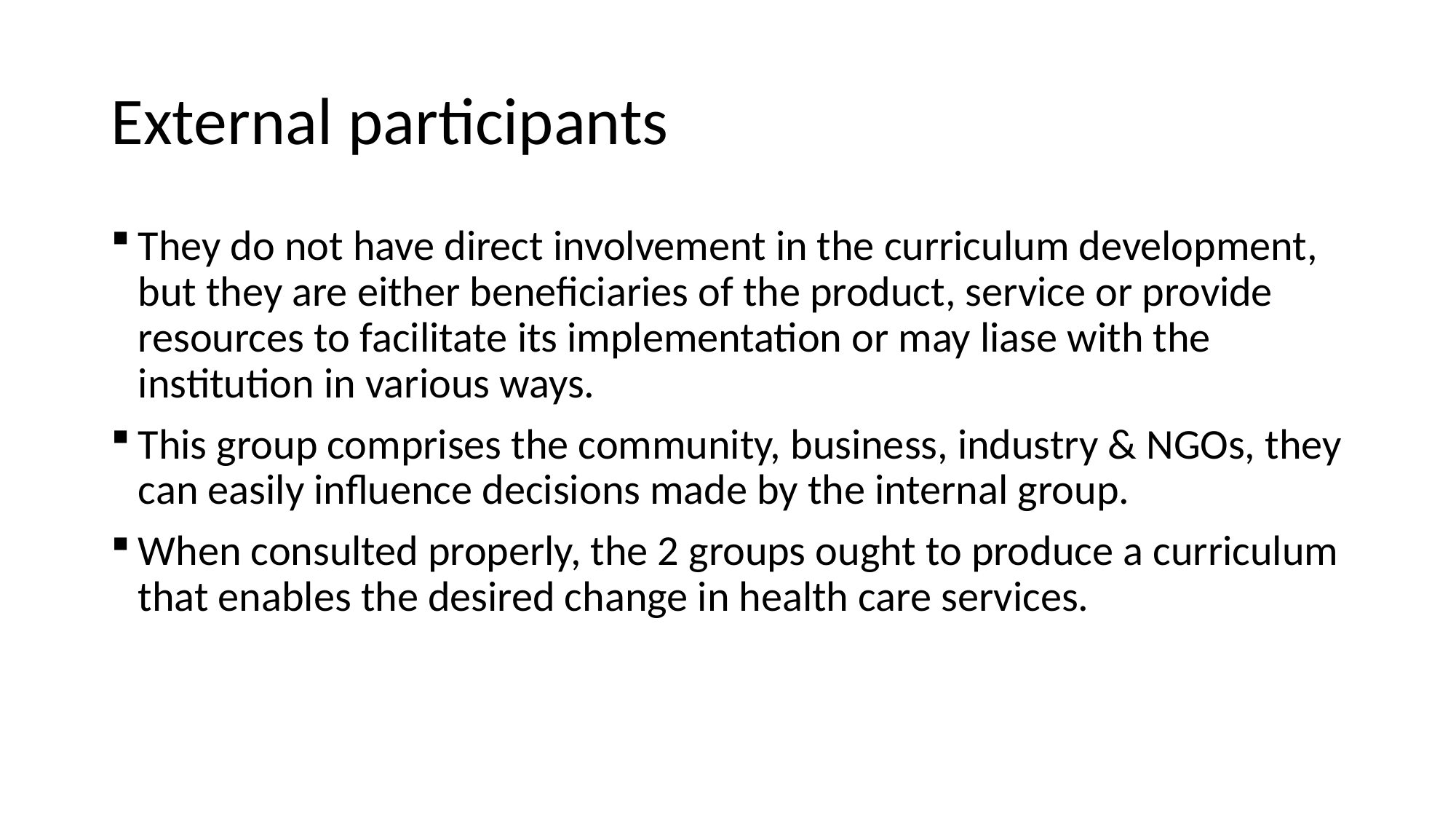

# External participants
They do not have direct involvement in the curriculum development, but they are either beneficiaries of the product, service or provide resources to facilitate its implementation or may liase with the institution in various ways.
This group comprises the community, business, industry & NGOs, they can easily influence decisions made by the internal group.
When consulted properly, the 2 groups ought to produce a curriculum that enables the desired change in health care services.